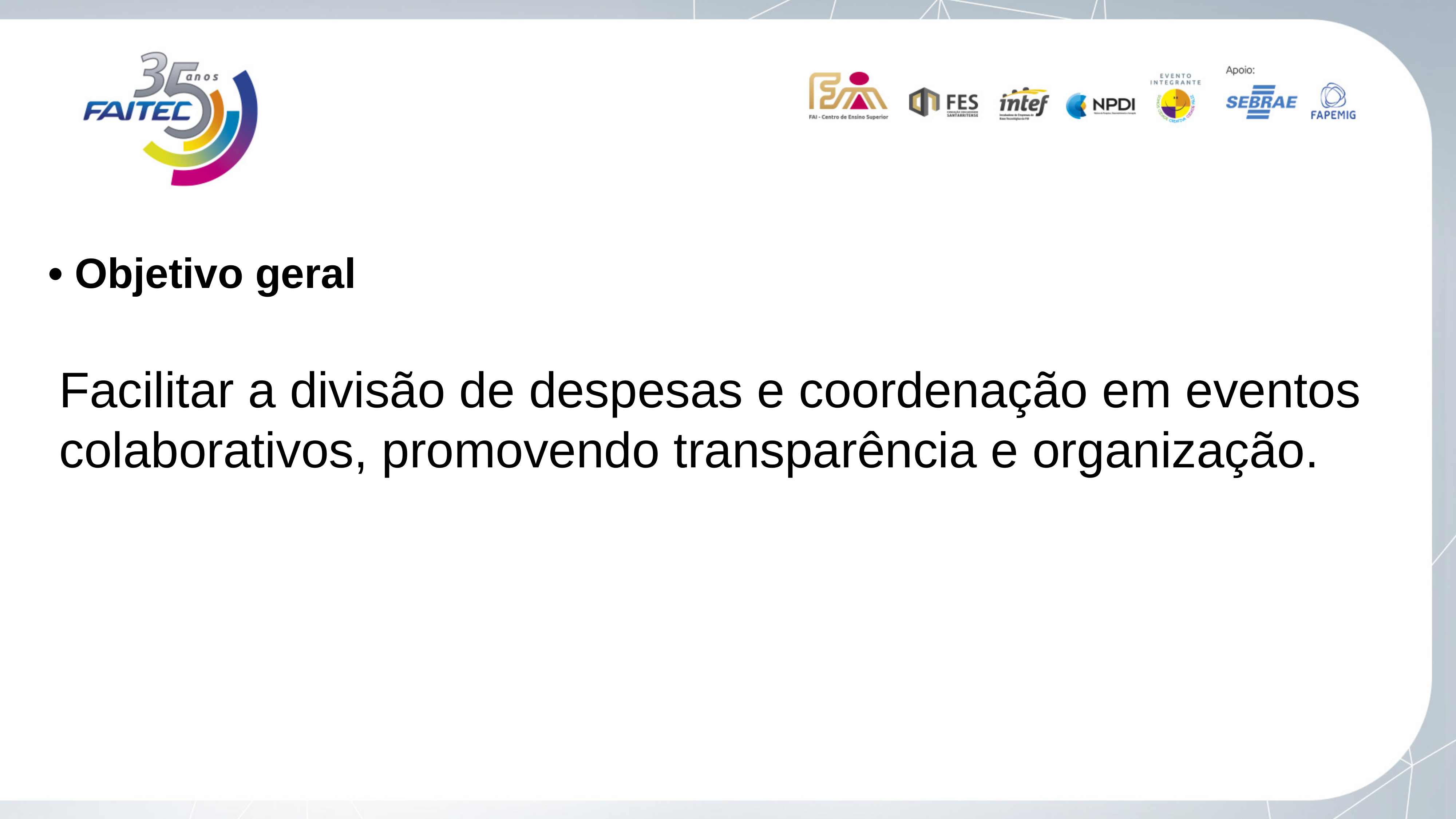

• Objetivo geral
Facilitar a divisão de despesas e coordenação em eventos colaborativos, promovendo transparência e organização.